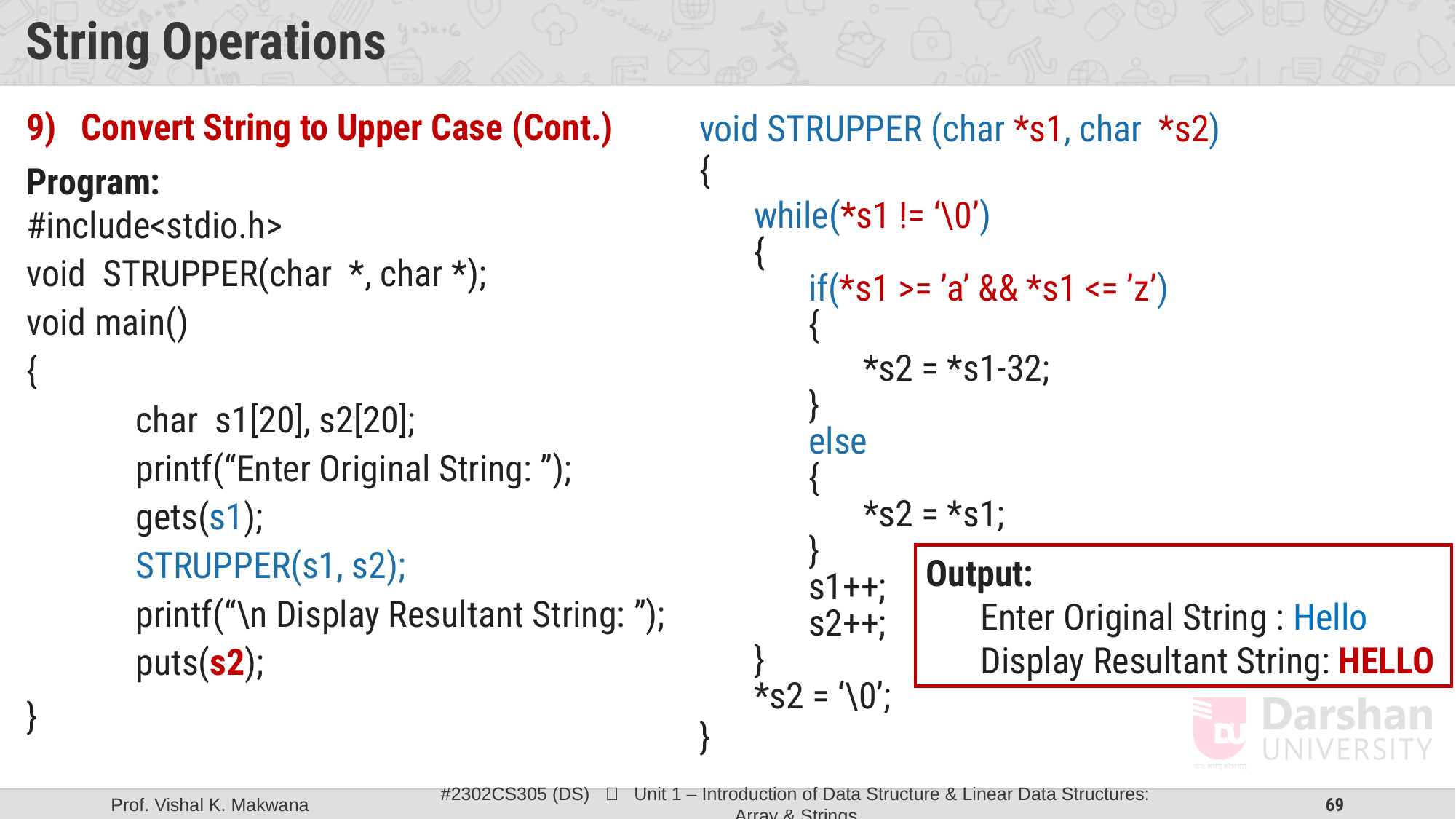

# String Operations
void STRUPPER (char *s1, char  *s2)
{
while(*s1 != ‘\0’)
{
if(*s1 >= ’a’ && *s1 <= ’z’)
{
*s2 = *s1-32;
}
else
{
*s2 = *s1;
}
s1++;
s2++;
}
*s2 = ‘\0’;
}
Convert String to Upper Case (Cont.)
Program:
#include<stdio.h>
void  STRUPPER(char  *, char *);
void main()
{
	char  s1[20], s2[20];
	printf(“Enter Original String: ”);
	gets(s1);
 	STRUPPER(s1, s2);
	printf(“\n Display Resultant String: ”);
	puts(s2);
}
Output:
Enter Original String : Hello
Display Resultant String: HELLO